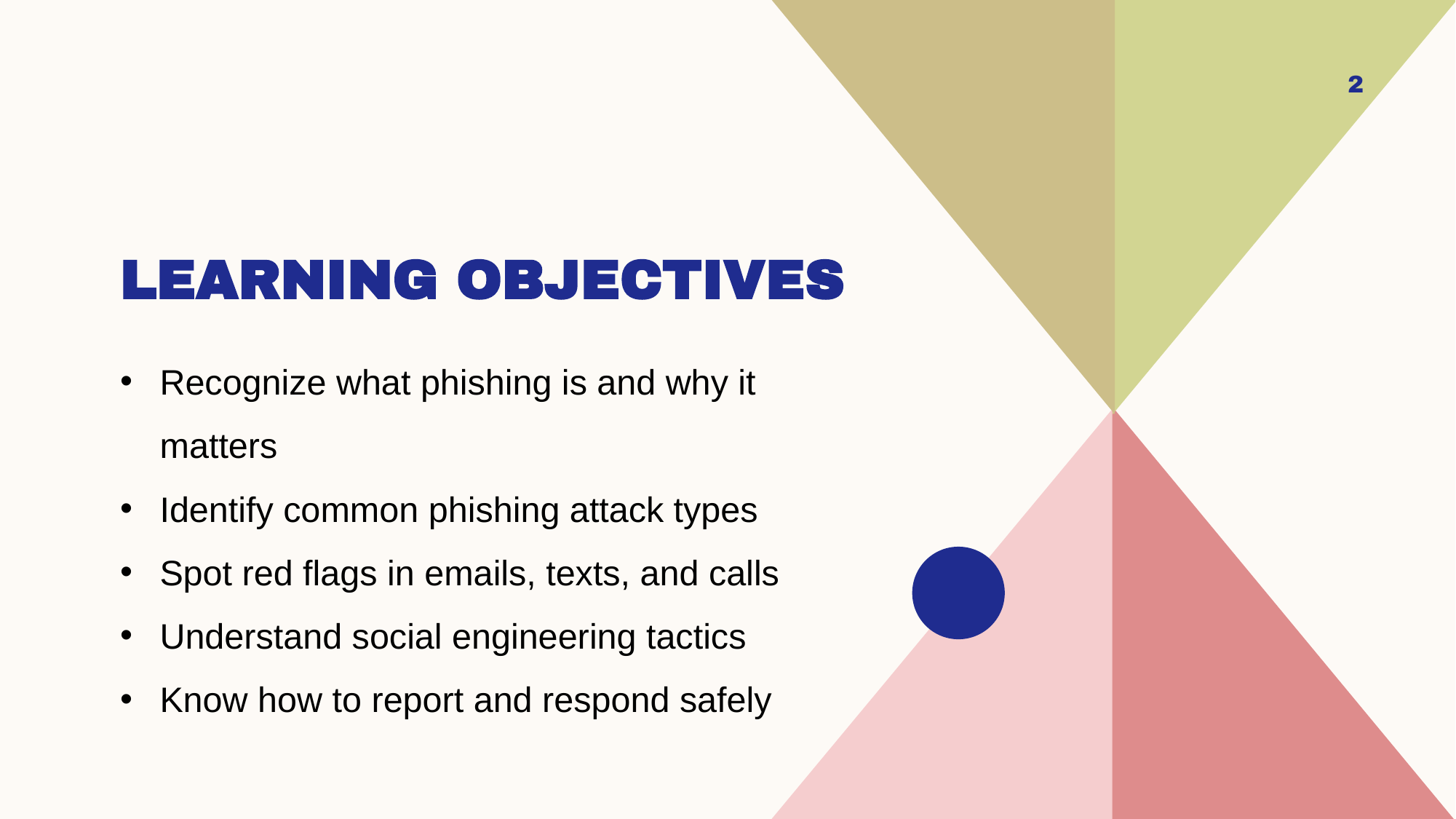

2
# Learning Objectives
Recognize what phishing is and why it matters
Identify common phishing attack types
Spot red flags in emails, texts, and calls
Understand social engineering tactics
Know how to report and respond safely